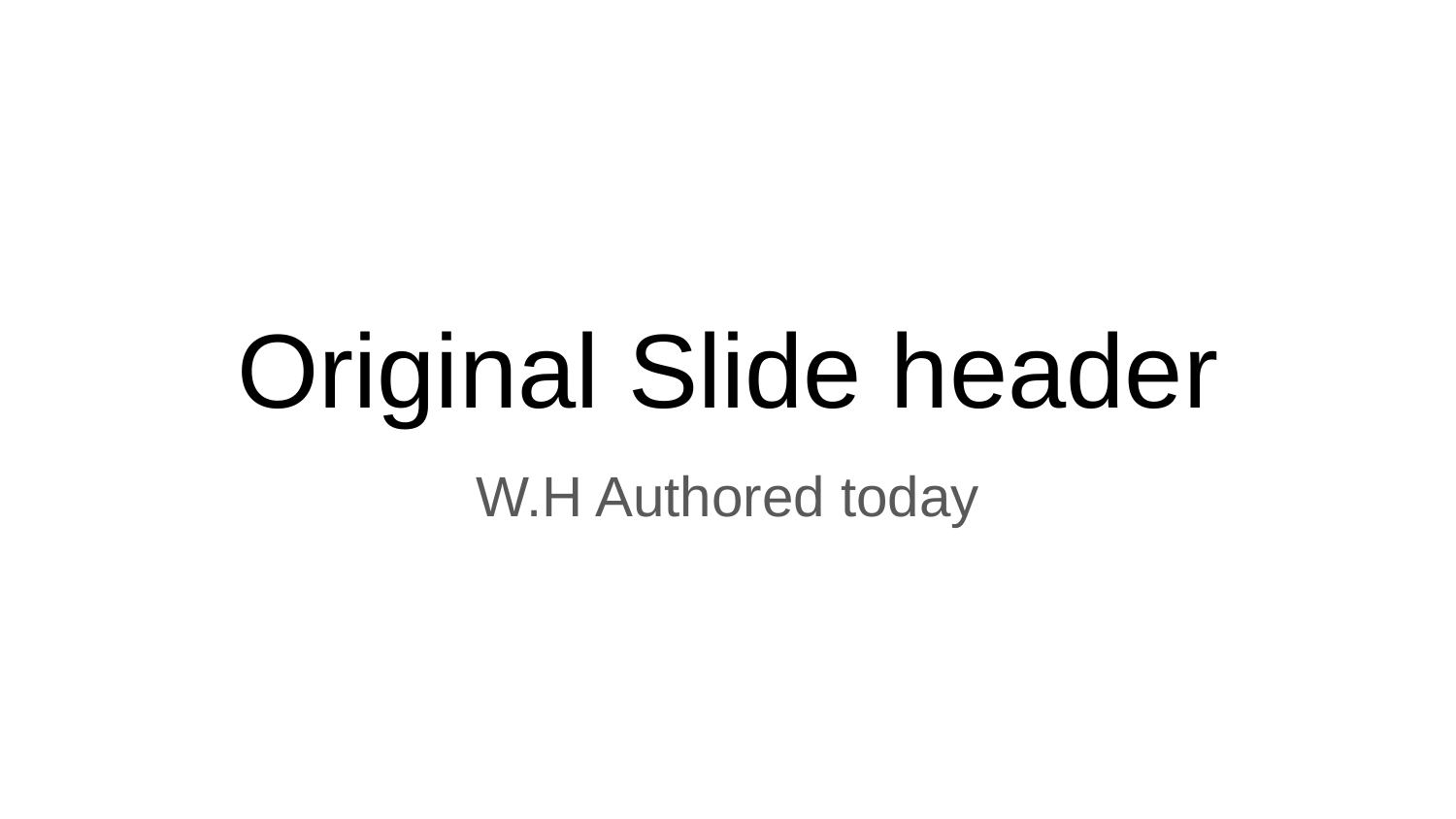

# Original Slide header
W.H Authored today